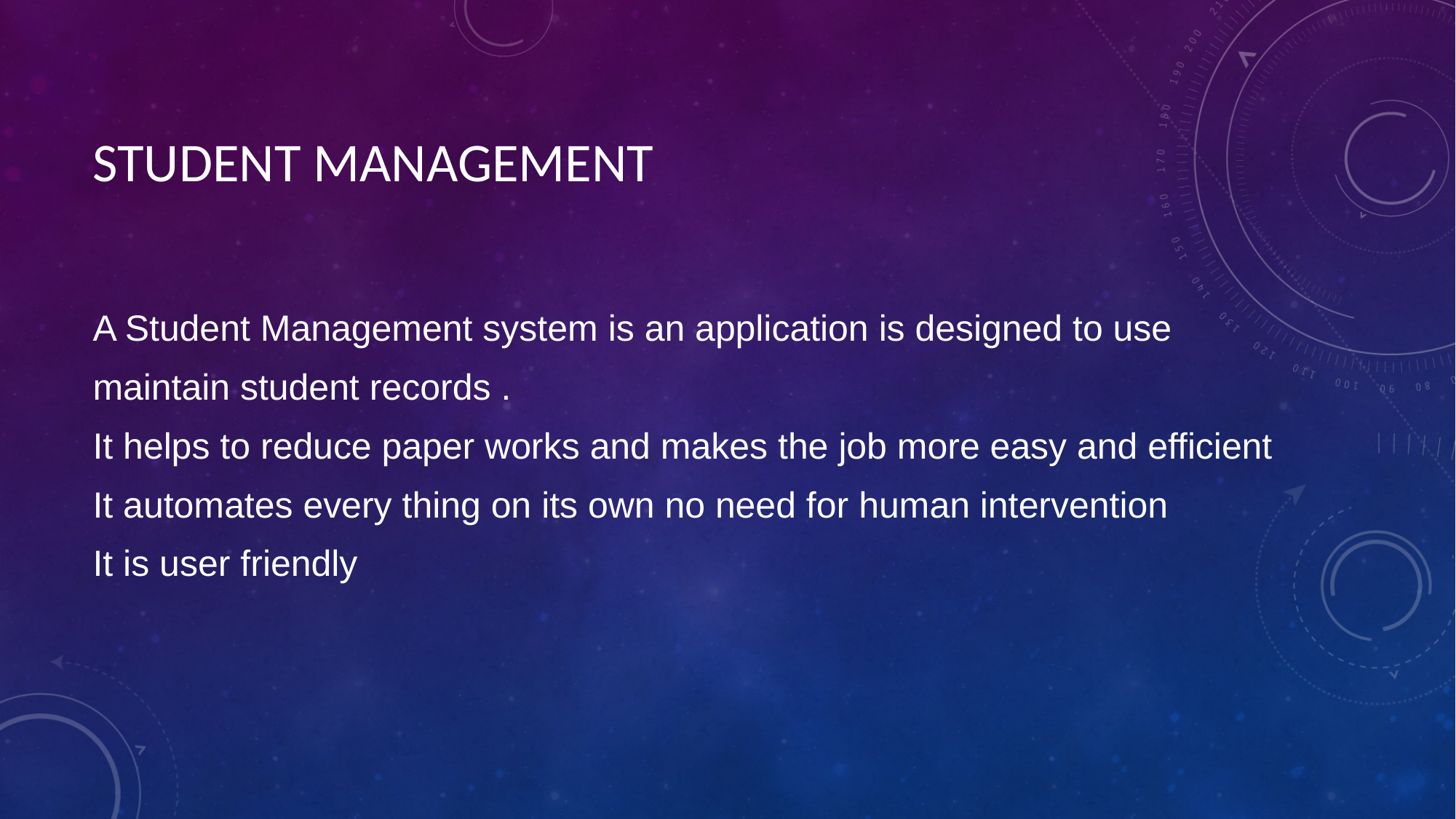

# Student management
A Student Management system is an application is designed to use
maintain student records .
It helps to reduce paper works and makes the job more easy and efficient
It automates every thing on its own no need for human intervention
It is user friendly